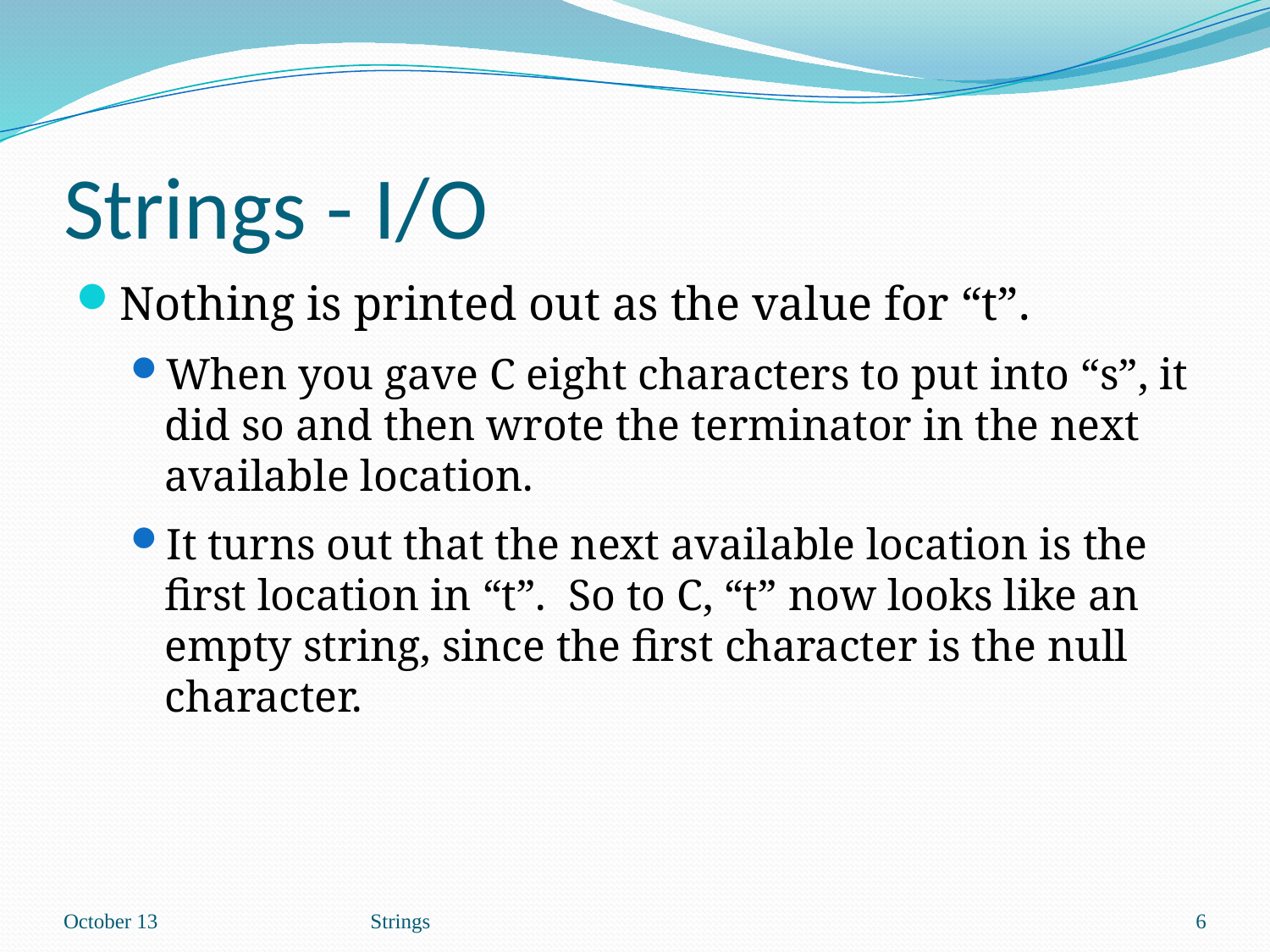

# Strings - I/O
Nothing is printed out as the value for “t”.
When you gave C eight characters to put into “s”, it did so and then wrote the terminator in the next available location.
It turns out that the next available location is the first location in “t”.  So to C, “t” now looks like an empty string, since the first character is the null character.
October 13
Strings
6